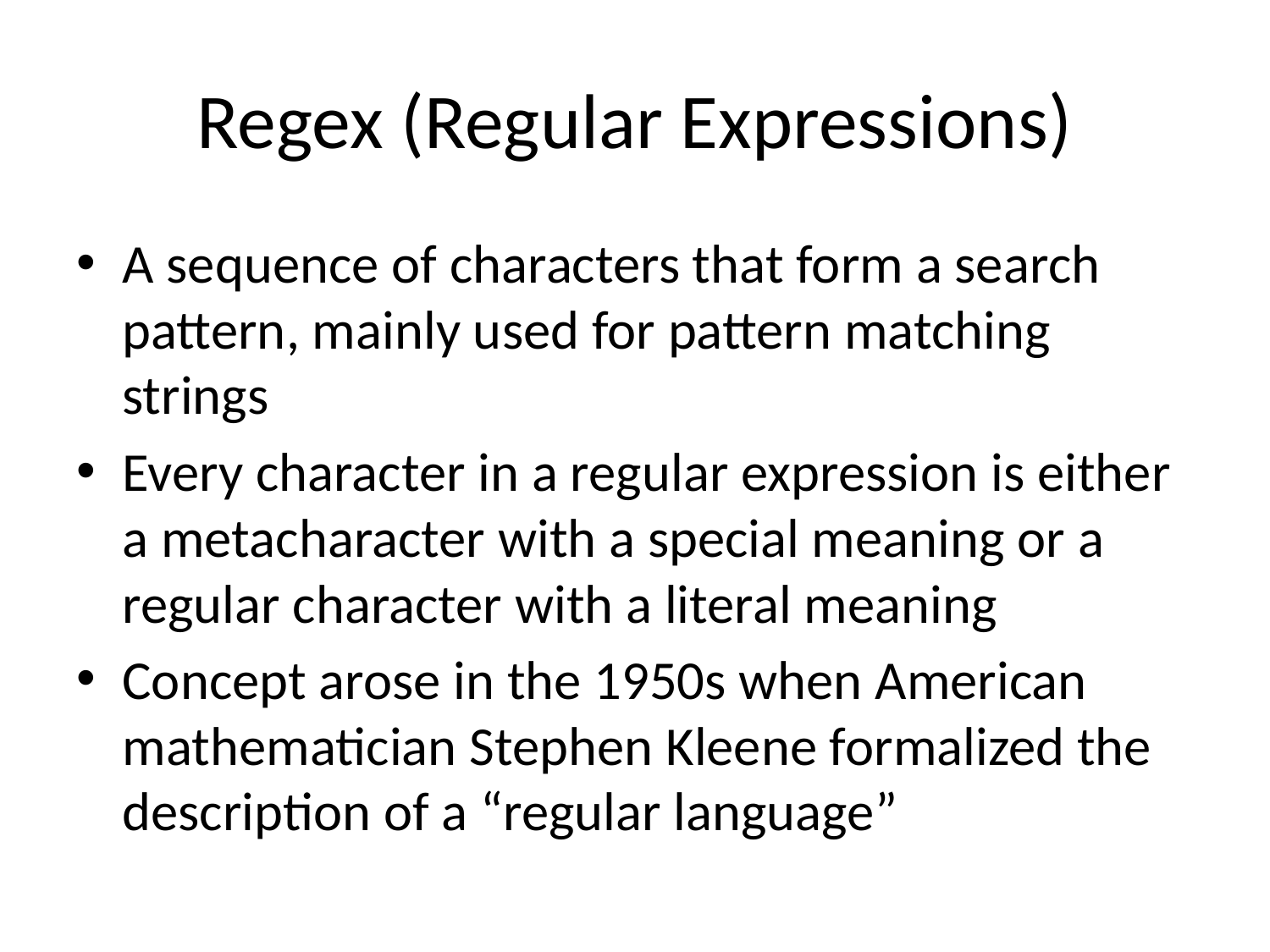

# Regex (Regular Expressions)
A sequence of characters that form a search pattern, mainly used for pattern matching strings
Every character in a regular expression is either a metacharacter with a special meaning or a regular character with a literal meaning
Concept arose in the 1950s when American mathematician Stephen Kleene formalized the description of a “regular language”